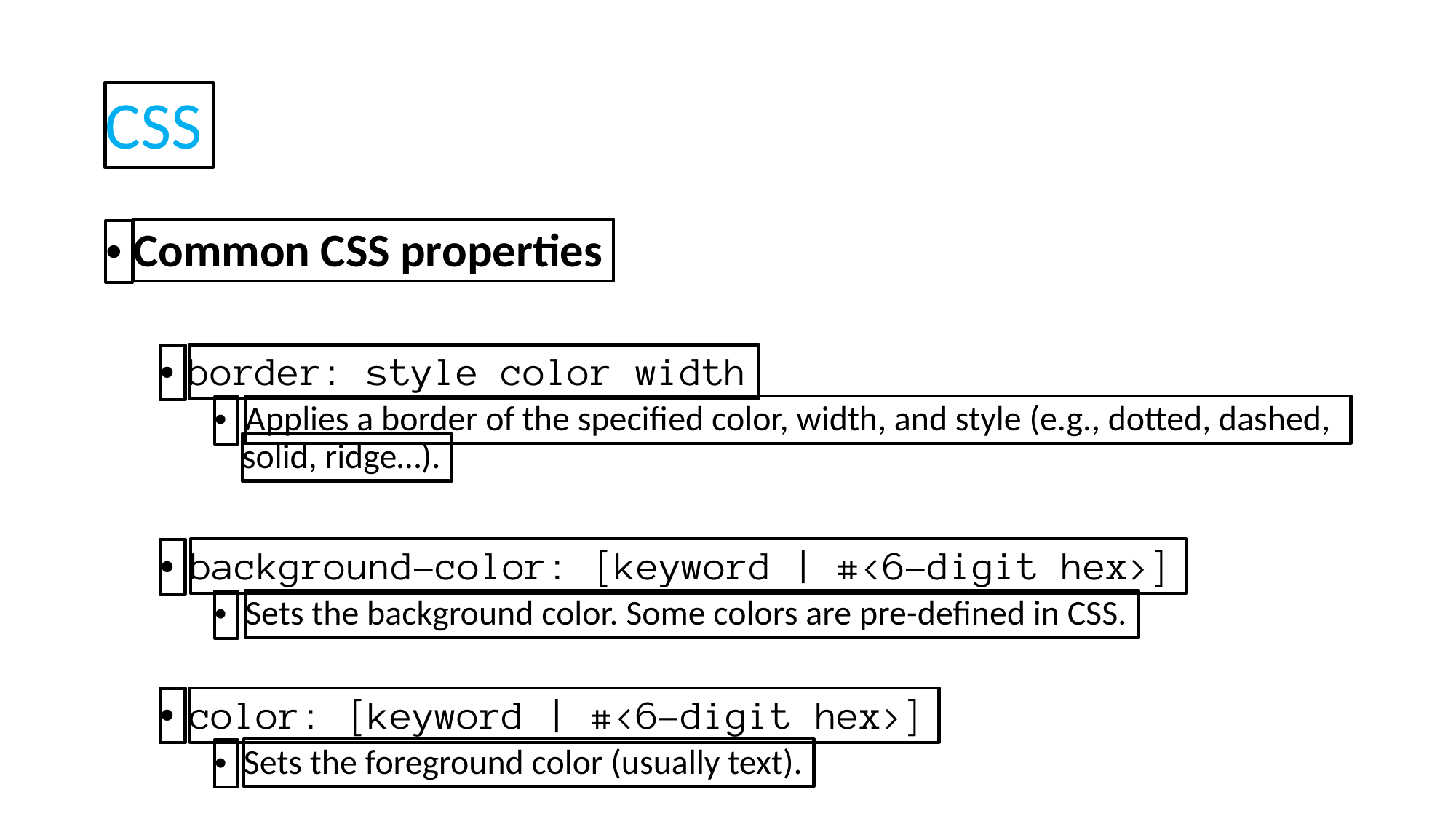

CSS
Common CSS properties
•
border: style color width
•
Applies a border of the specified color, width, and style (e.g., dotted, dashed,
•
solid, ridge…).
background-color: [keyword | #<6-digit hex>]
•
Sets the background color. Some colors are pre-defined in CSS.
•
color: [keyword | #<6-digit hex>]
•
Sets the foreground color (usually text).
•